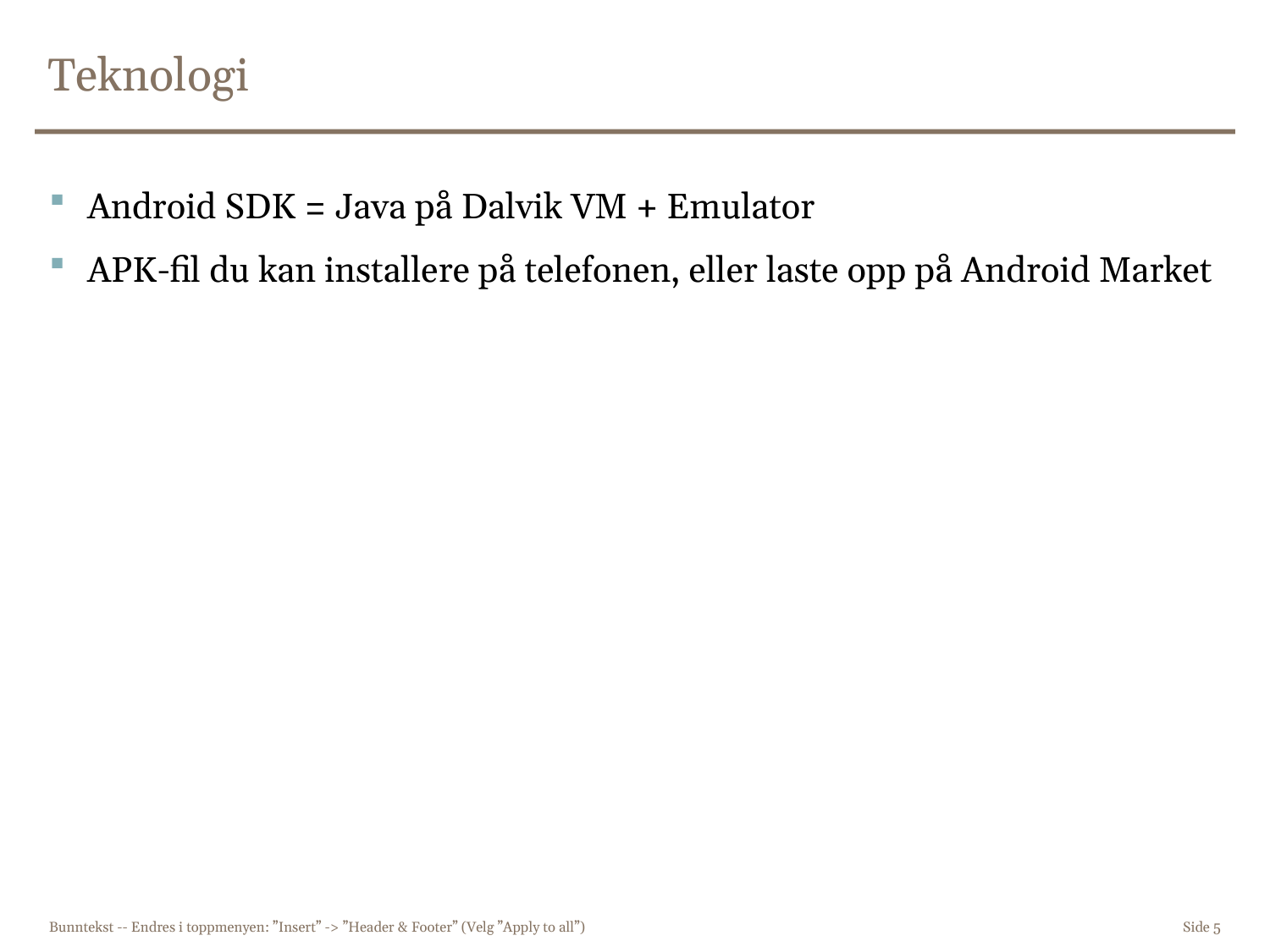

# Teknologi
Android SDK = Java på Dalvik VM + Emulator
APK-fil du kan installere på telefonen, eller laste opp på Android Market
Bunntekst -- Endres i toppmenyen: ”Insert” -> ”Header & Footer” (Velg ”Apply to all”)
Side 5